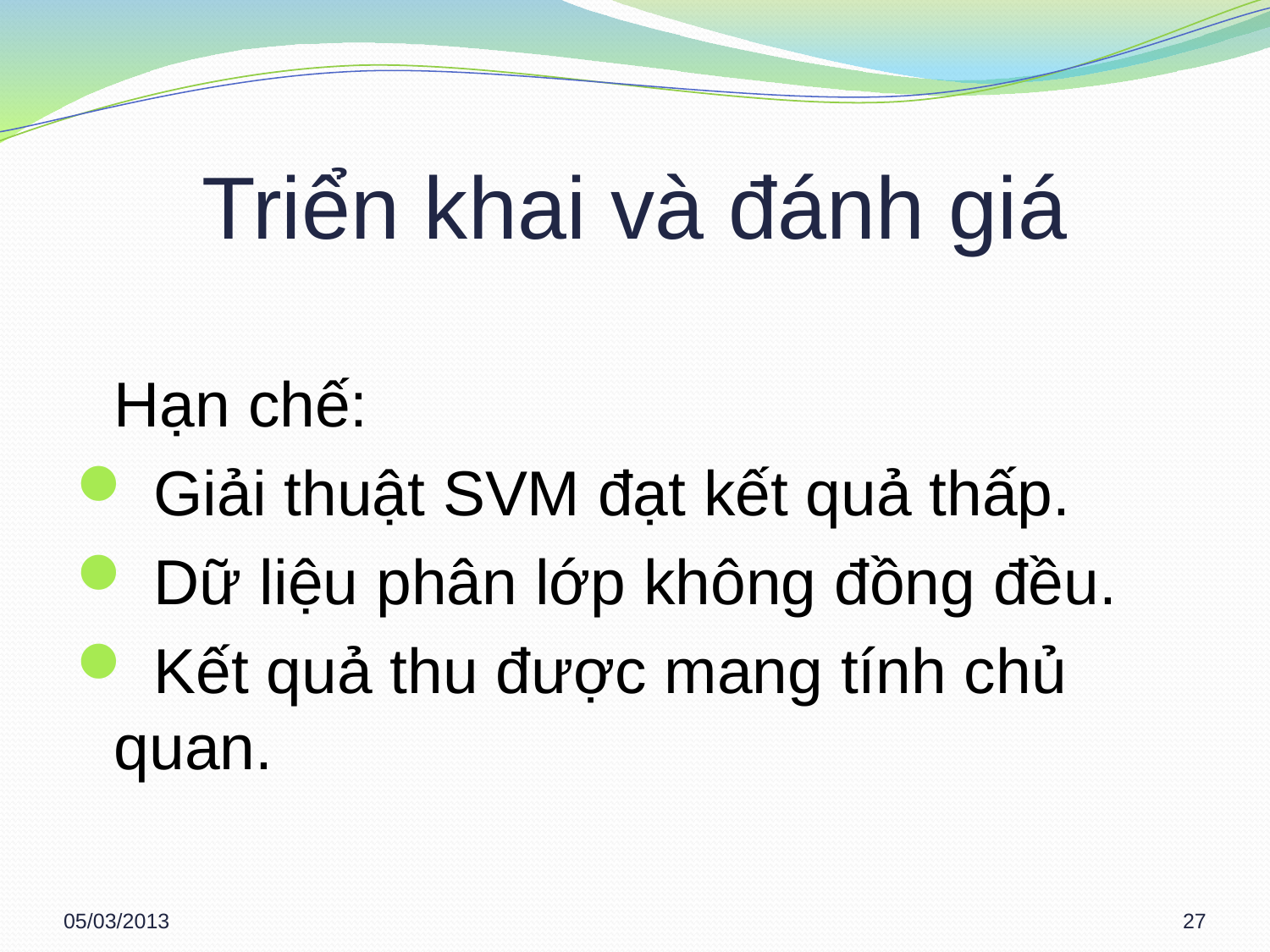

# Triển khai và đánh giá
	Hạn chế:
 Giải thuật SVM đạt kết quả thấp.
 Dữ liệu phân lớp không đồng đều.
 Kết quả thu được mang tính chủ quan.

05/03/2013
27